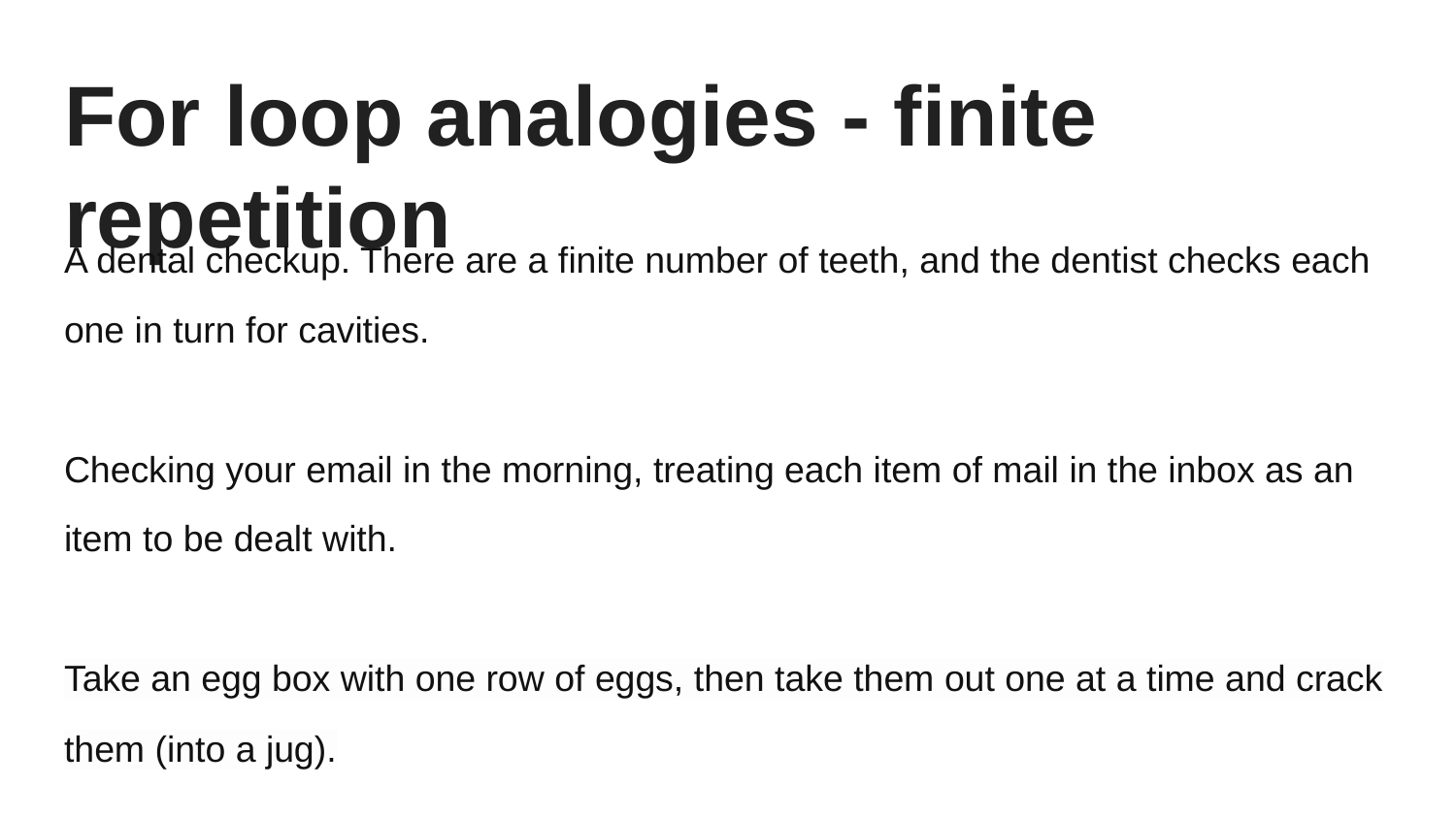

# For loop analogies - finite repetition
A dental checkup. There are a finite number of teeth, and the dentist checks each one in turn for cavities.

Checking your email in the morning, treating each item of mail in the inbox as an item to be dealt with.

Take an egg box with one row of eggs, then take them out one at a time and crack them (into a jug).